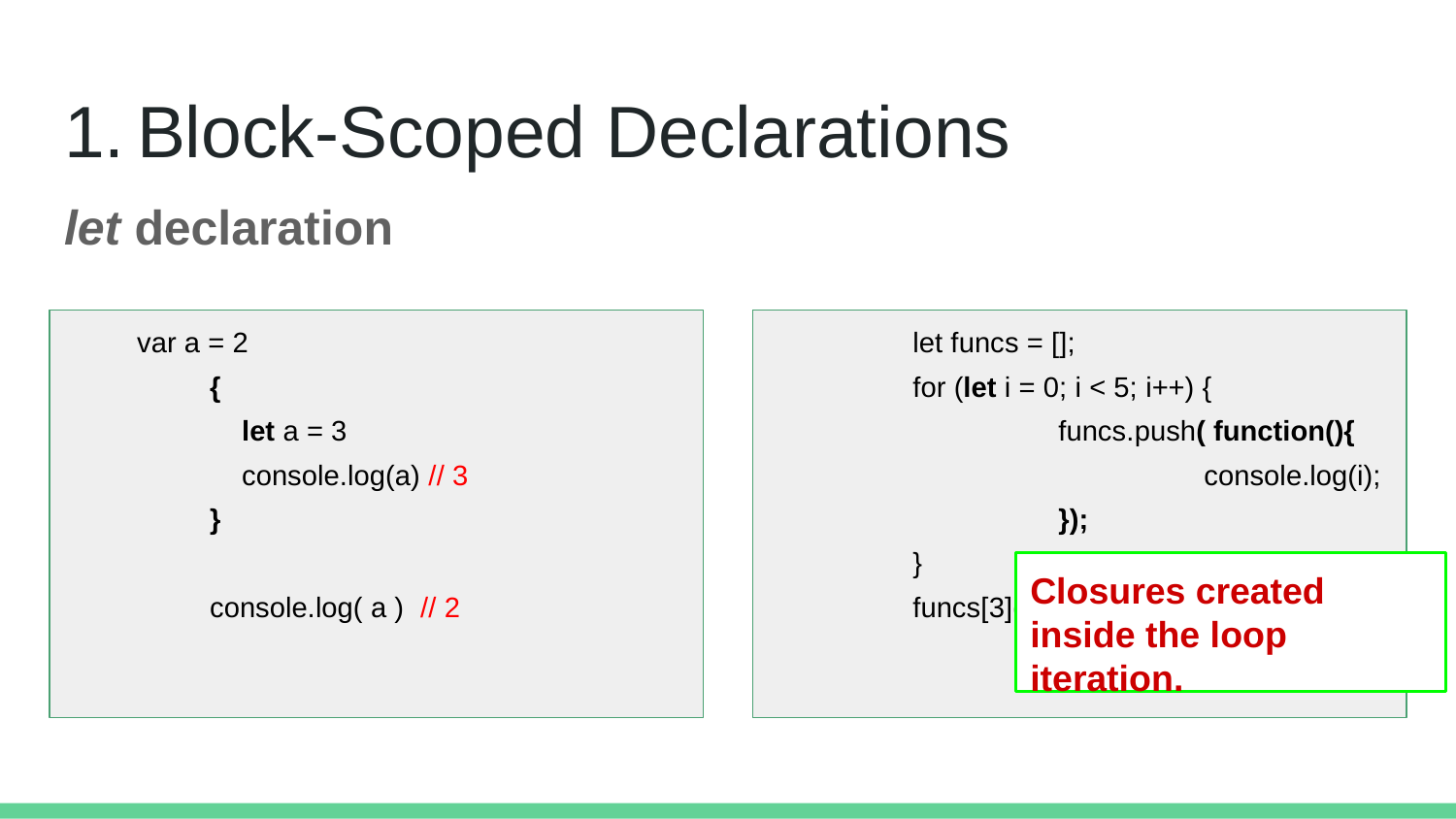

# Block-Scoped Declarations
let declaration
var a = 2
	{
	    let a = 3
	    console.log(a) // 3
	}

	console.log( a )  // 2
	let funcs = [];
	for (let i = 0; i < 5; i++) {
		funcs.push( function(){
			console.log(i);
		});
	}
	funcs[3](); //3
Closures created inside the loop iteration.